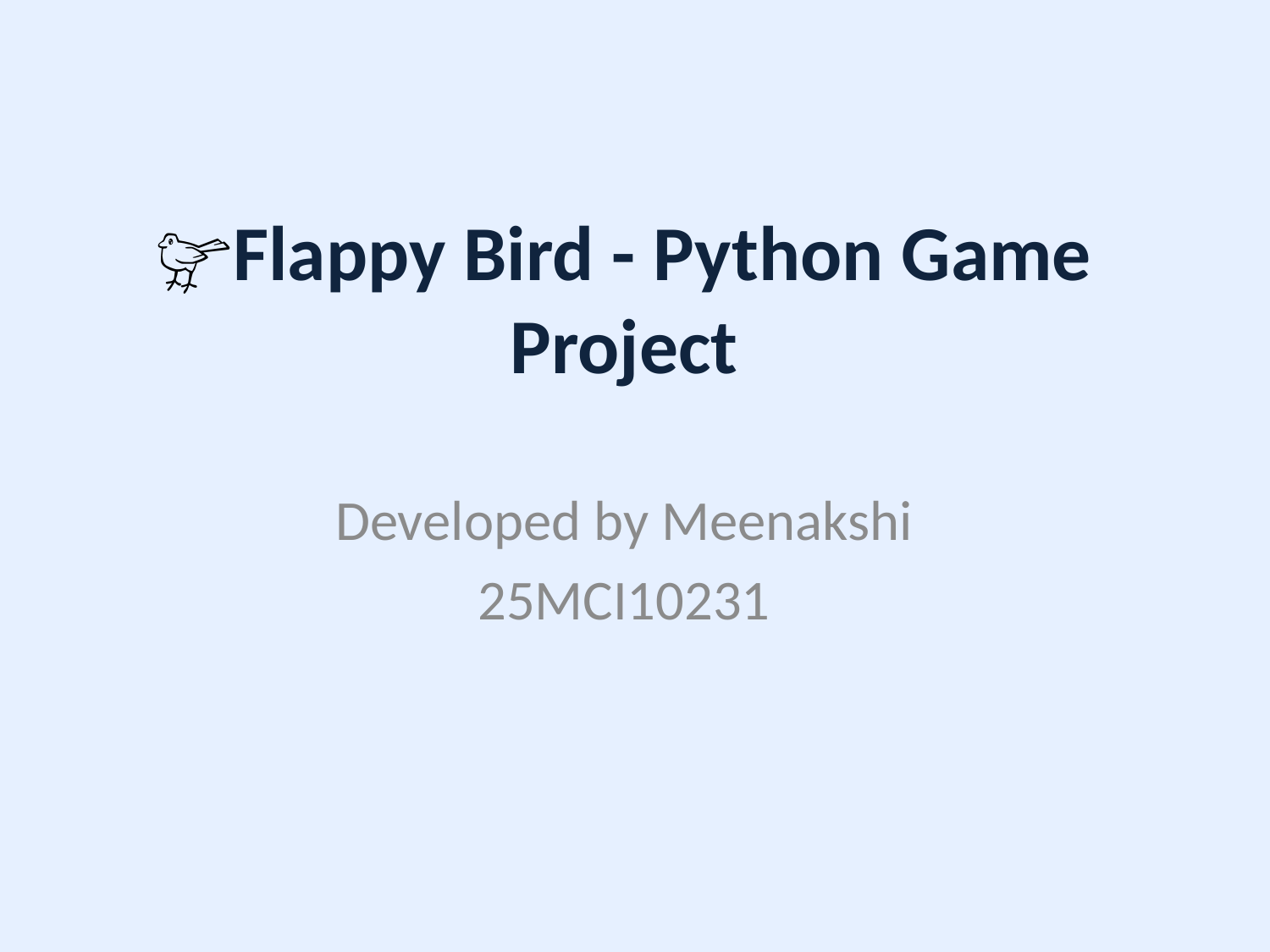

# 🐦Flappy Bird - Python Game Project
Developed by Meenakshi
25MCI10231